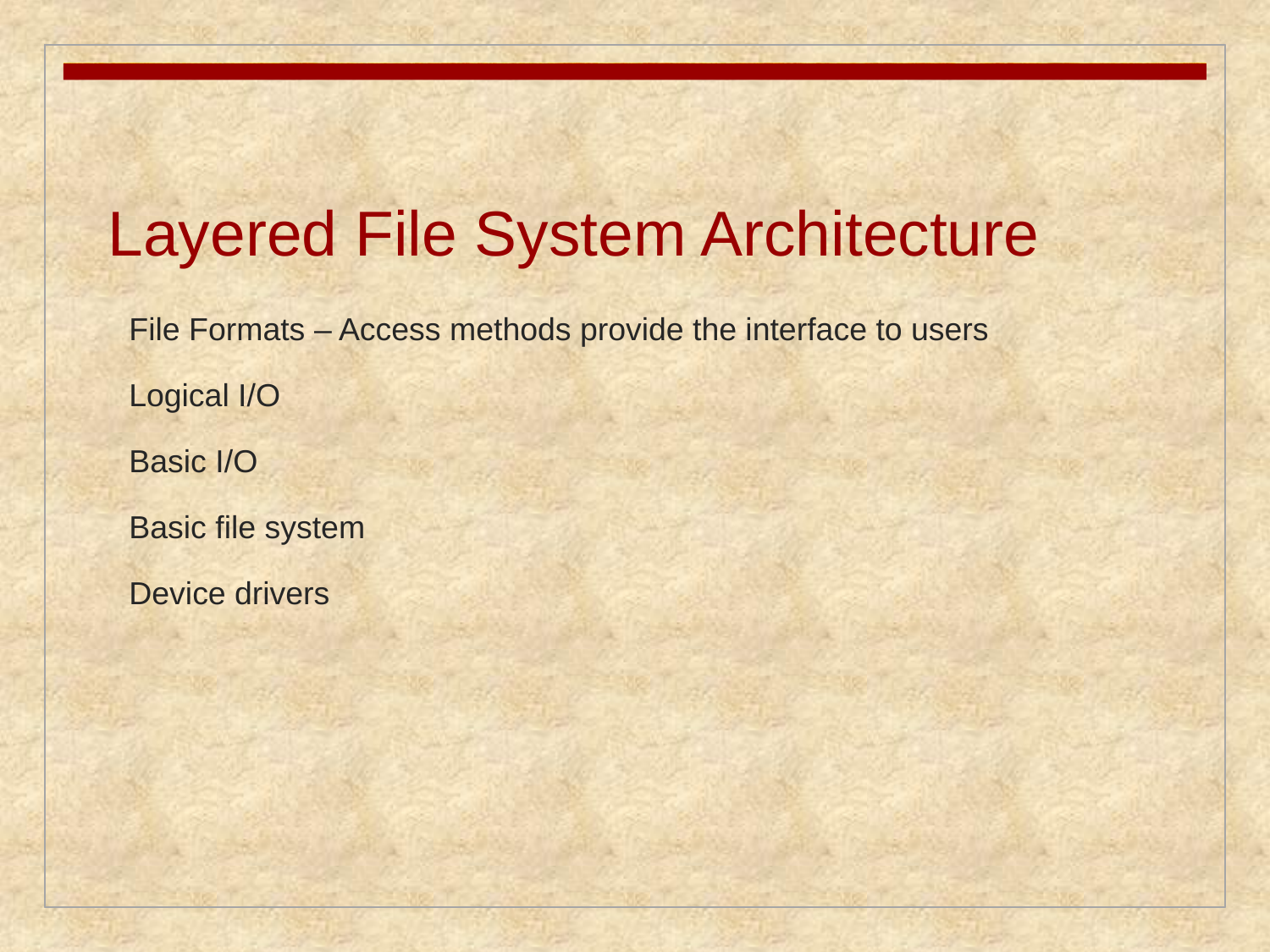

Layered File System Architecture
File Formats – Access methods provide the interface to users
Logical I/O
Basic I/O
Basic file system
Device drivers